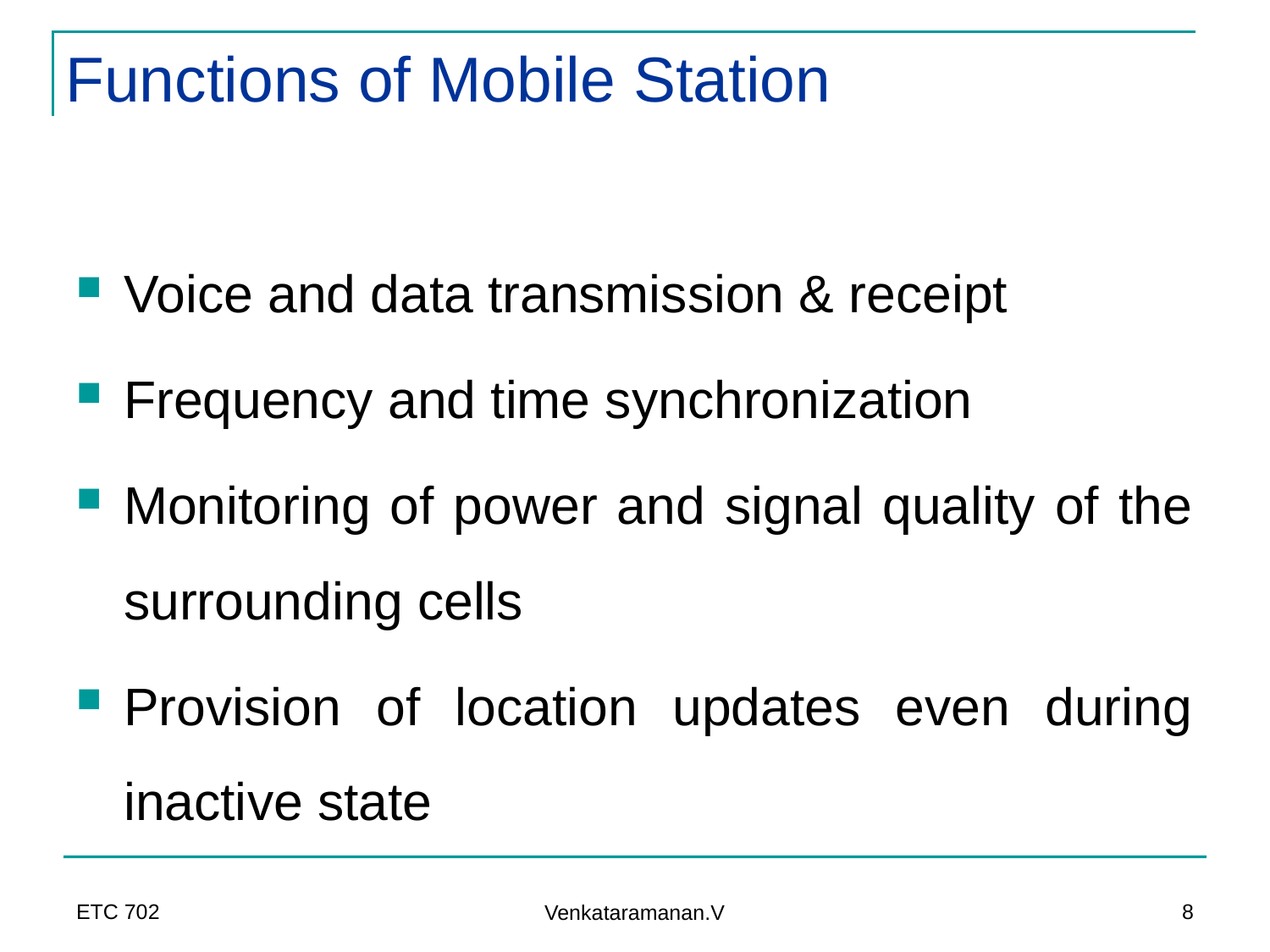

# Functions of Mobile Station
Voice and data transmission & receipt
Frequency and time synchronization
Monitoring of power and signal quality of the surrounding cells
Provision of location updates even during inactive state

ETC 702
8
Venkataramanan.V